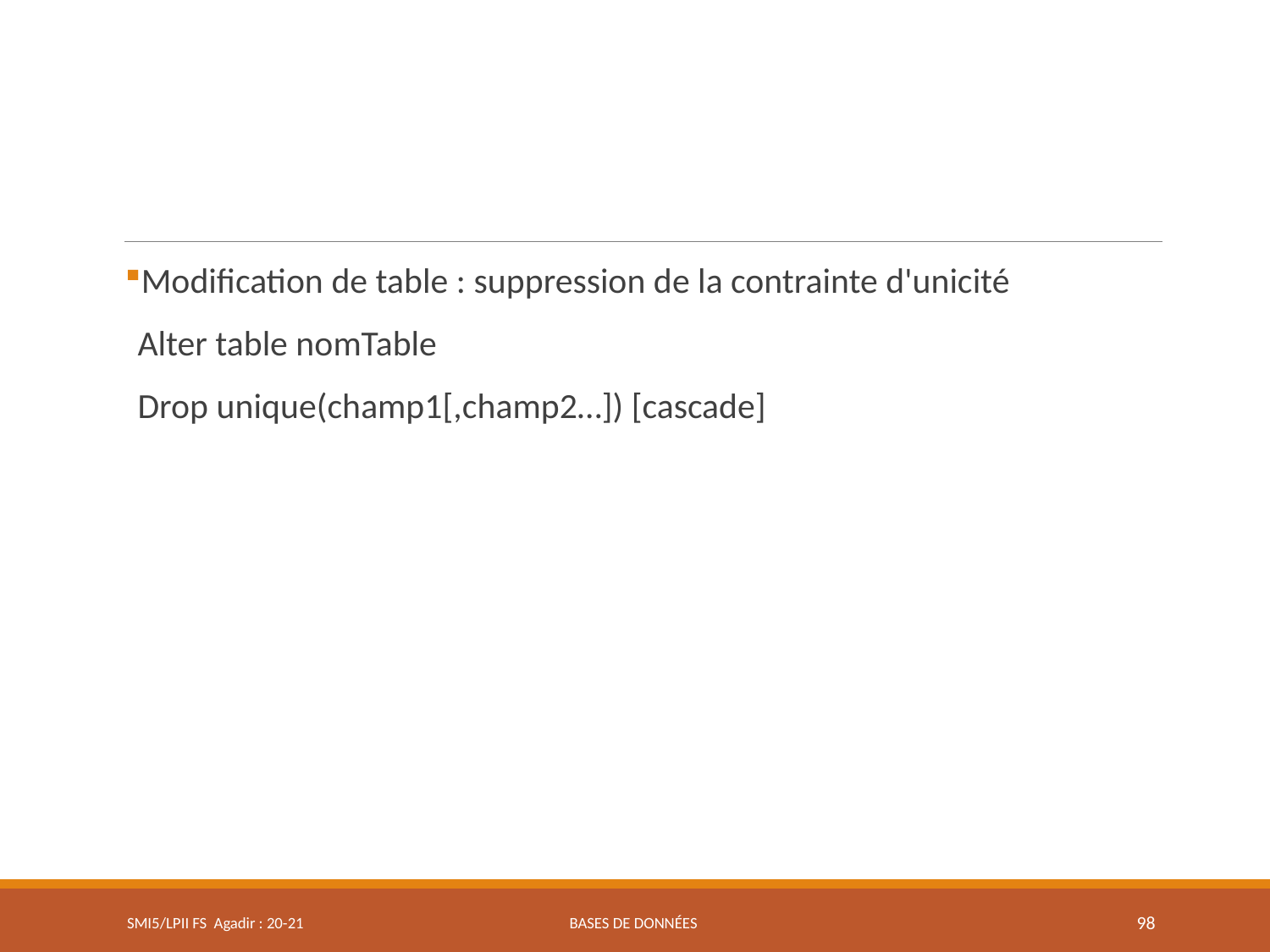

Modification de table : suppression de la contrainte d'unicité
	Alter table nomTable
	Drop unique(champ1[,champ2…]) [cascade]

SMI5/LPII FS  Agadir : 20-21
Bases de données
98